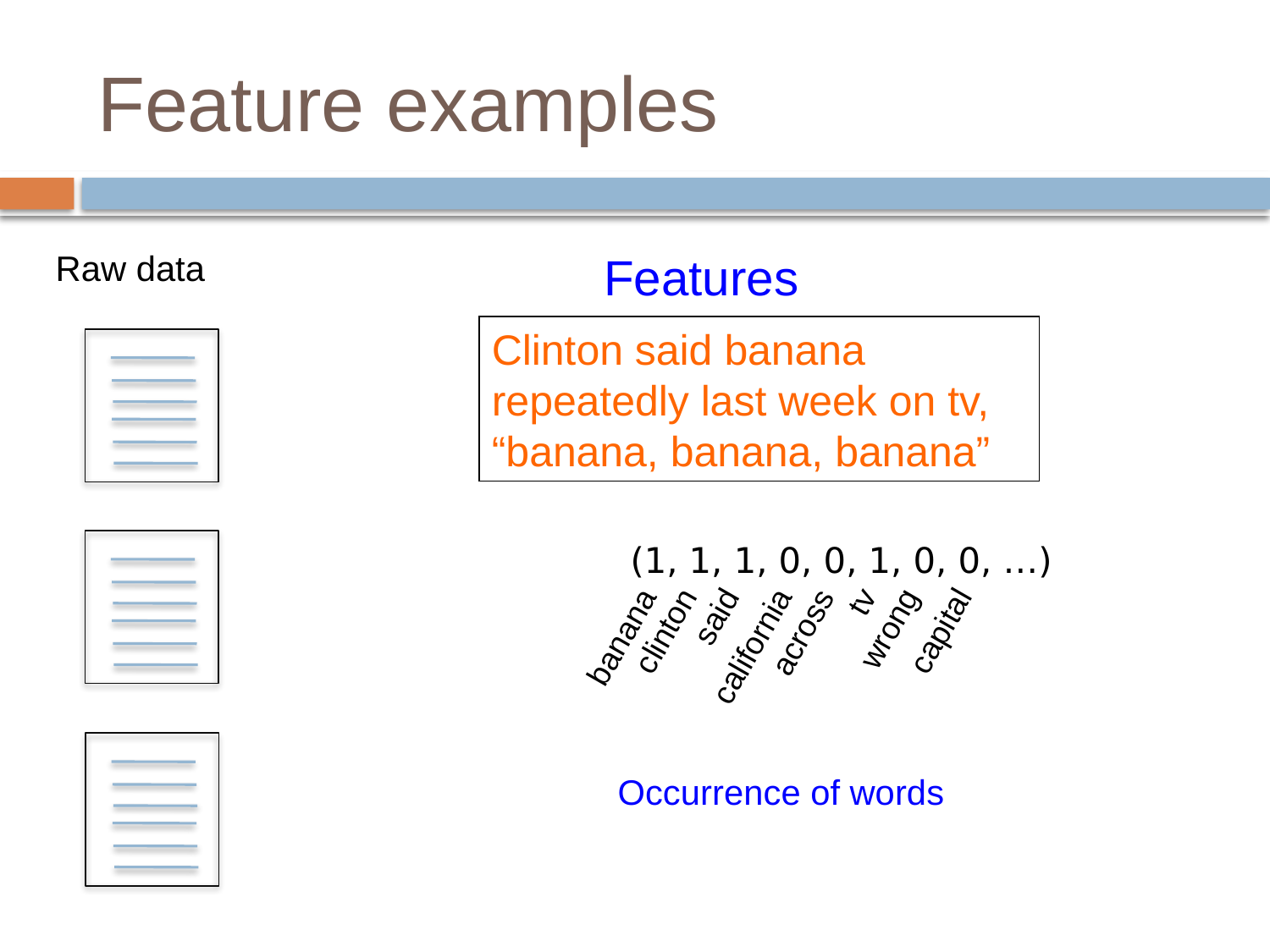

# Feature examples
Raw data
Features
Clinton said banana repeatedly last week on tv, “banana, banana, banana”

(1, 1, 1, 0, 0, 1, 0, 0, …)
clinton
said
california
across
tv
wrong
capital
banana

Occurrence of words